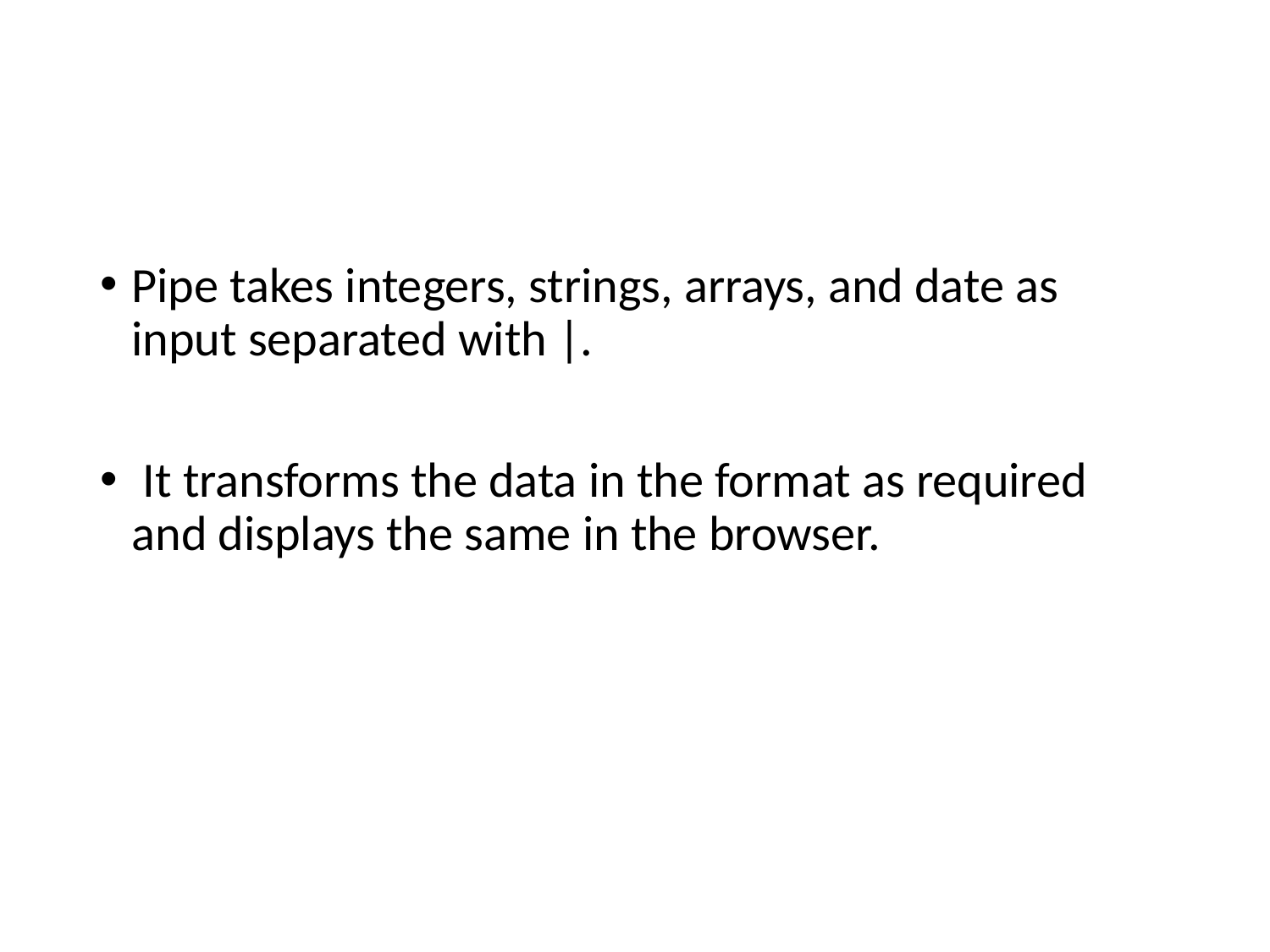

#
Pipe takes integers, strings, arrays, and date as input separated with |.

 It transforms the data in the format as required and displays the same in the browser.